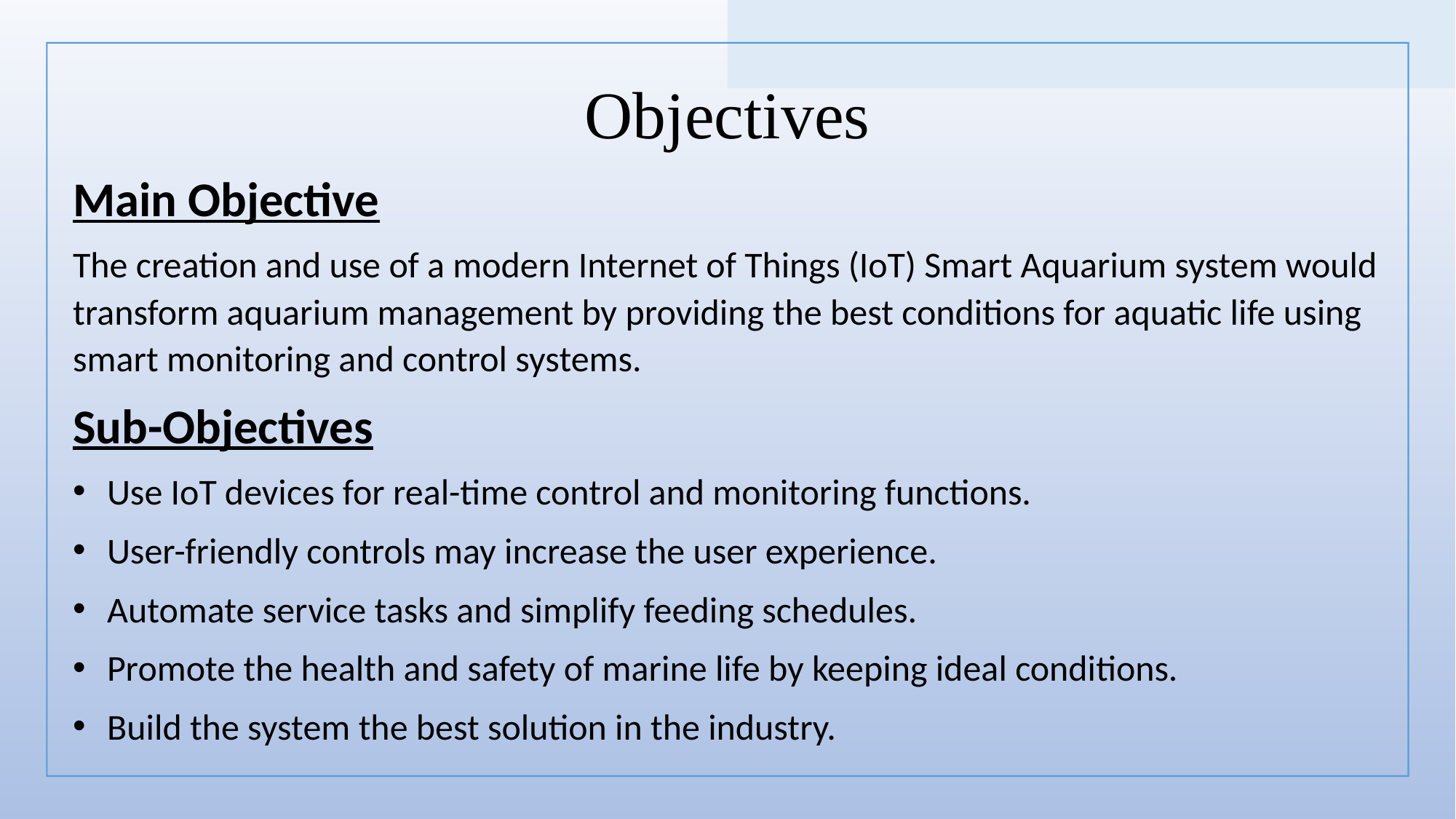

Objectives
Main Objective
The creation and use of a modern Internet of Things (IoT) Smart Aquarium system would transform aquarium management by providing the best conditions for aquatic life using smart monitoring and control systems.
Sub-Objectives
Use IoT devices for real-time control and monitoring functions.
User-friendly controls may increase the user experience.
Automate service tasks and simplify feeding schedules.
Promote the health and safety of marine life by keeping ideal conditions.
Build the system the best solution in the industry.